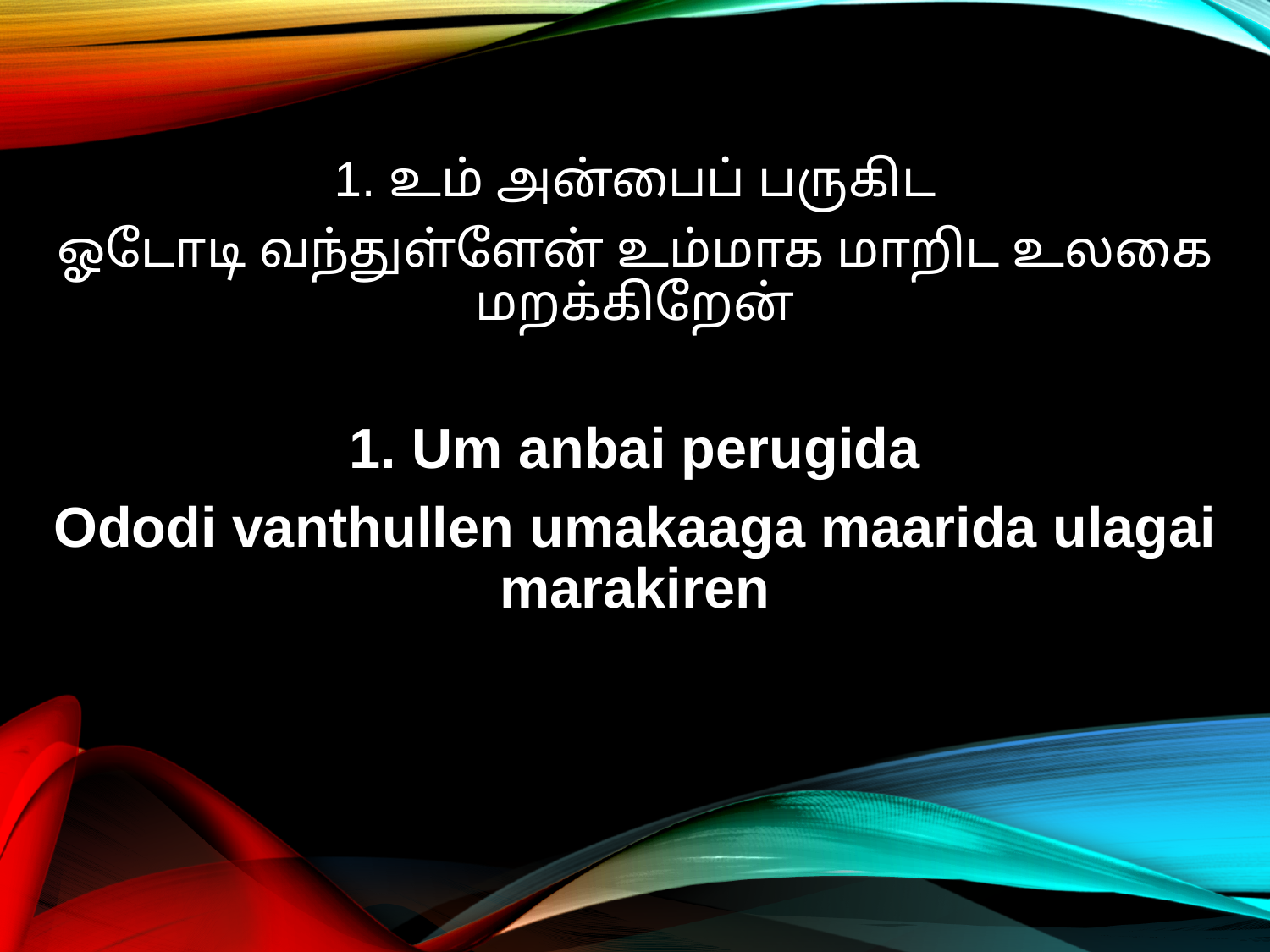

1. உம் அன்பைப் பருகிட
ஓடோடி வந்துள்ளேன் உம்மாக மாறிட உலகை மறக்கிறேன்

1. Um anbai perugida
Ododi vanthullen umakaaga maarida ulagai marakiren